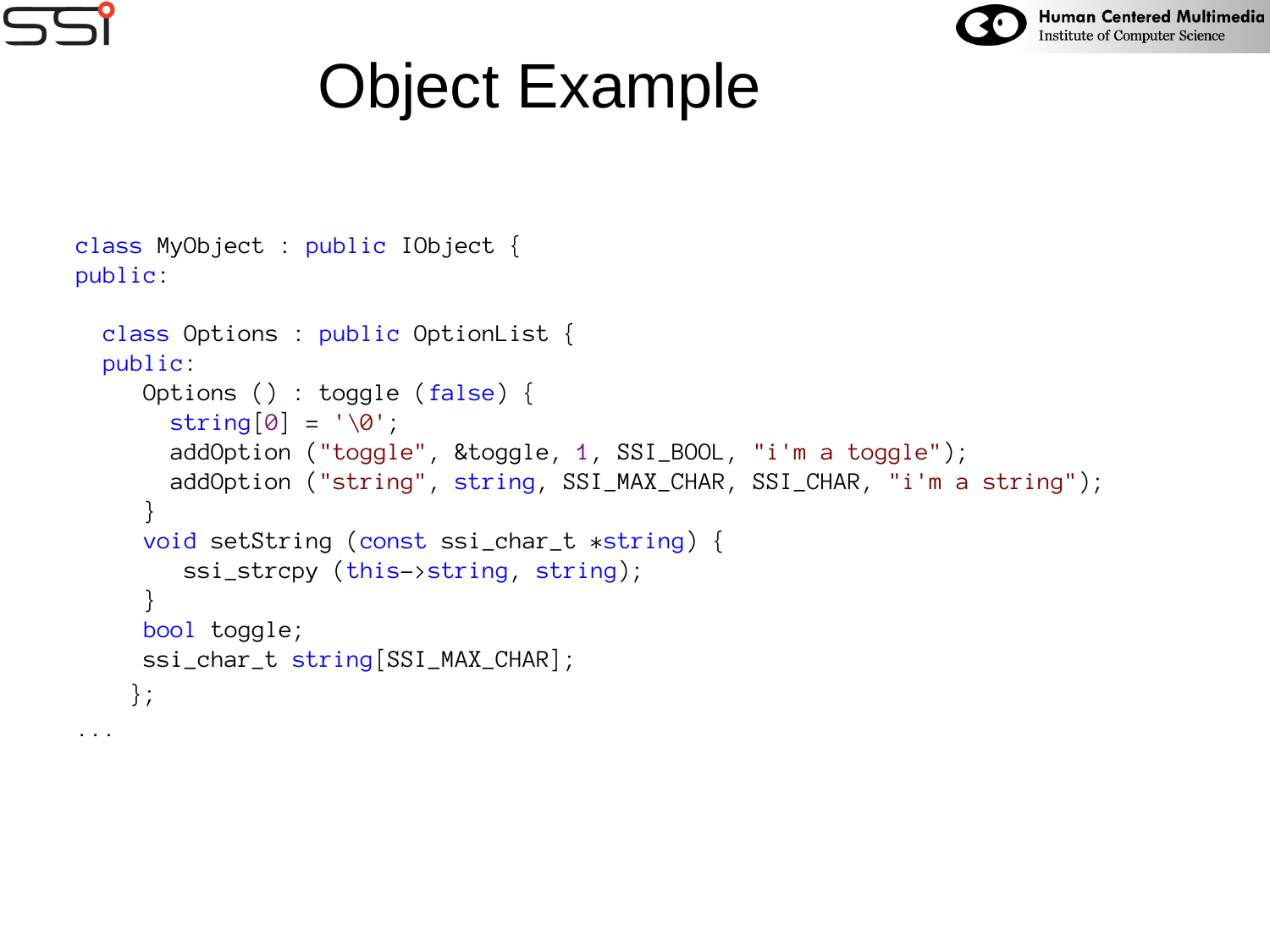

# Object Example
class MyObject : public IObject {
public:
  class Options : public OptionList {
  public:
     Options () : toggle (false) {
       string[0] = '\0';
       addOption ("toggle", &toggle, 1, SSI_BOOL, "i'm a toggle");
       addOption ("string", string, SSI_MAX_CHAR, SSI_CHAR, "i'm a string");
     }
     void setString (const ssi_char_t *string) {
        ssi_strcpy (this->string, string);
     }
     bool toggle;
     ssi_char_t string[SSI_MAX_CHAR];
    };
...